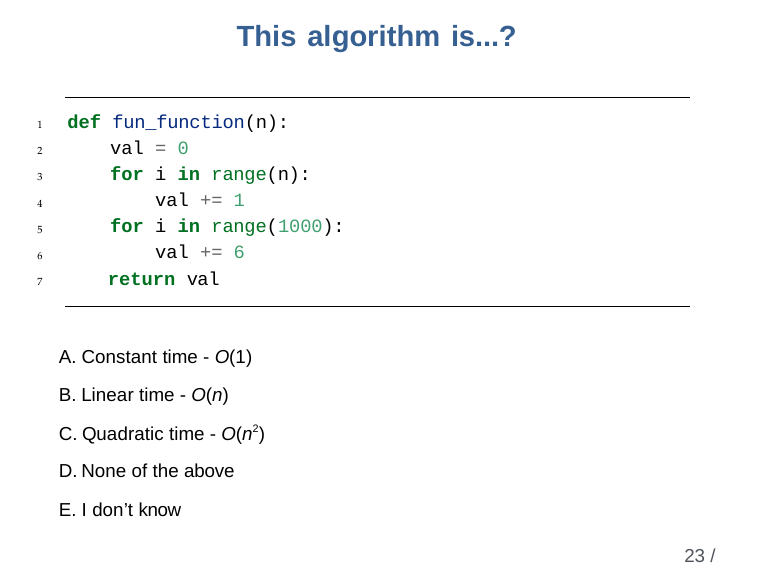

# This algorithm is...?

1	def fun_function(n):
val = 0
for i in range(n): val += 1
for i in range(1000): val += 6
return val
2
3
4
5
6
7

Constant time - O(1)
Linear time - O(n)
Quadratic time - O(n2)
None of the above
I don’t know
23 / 31